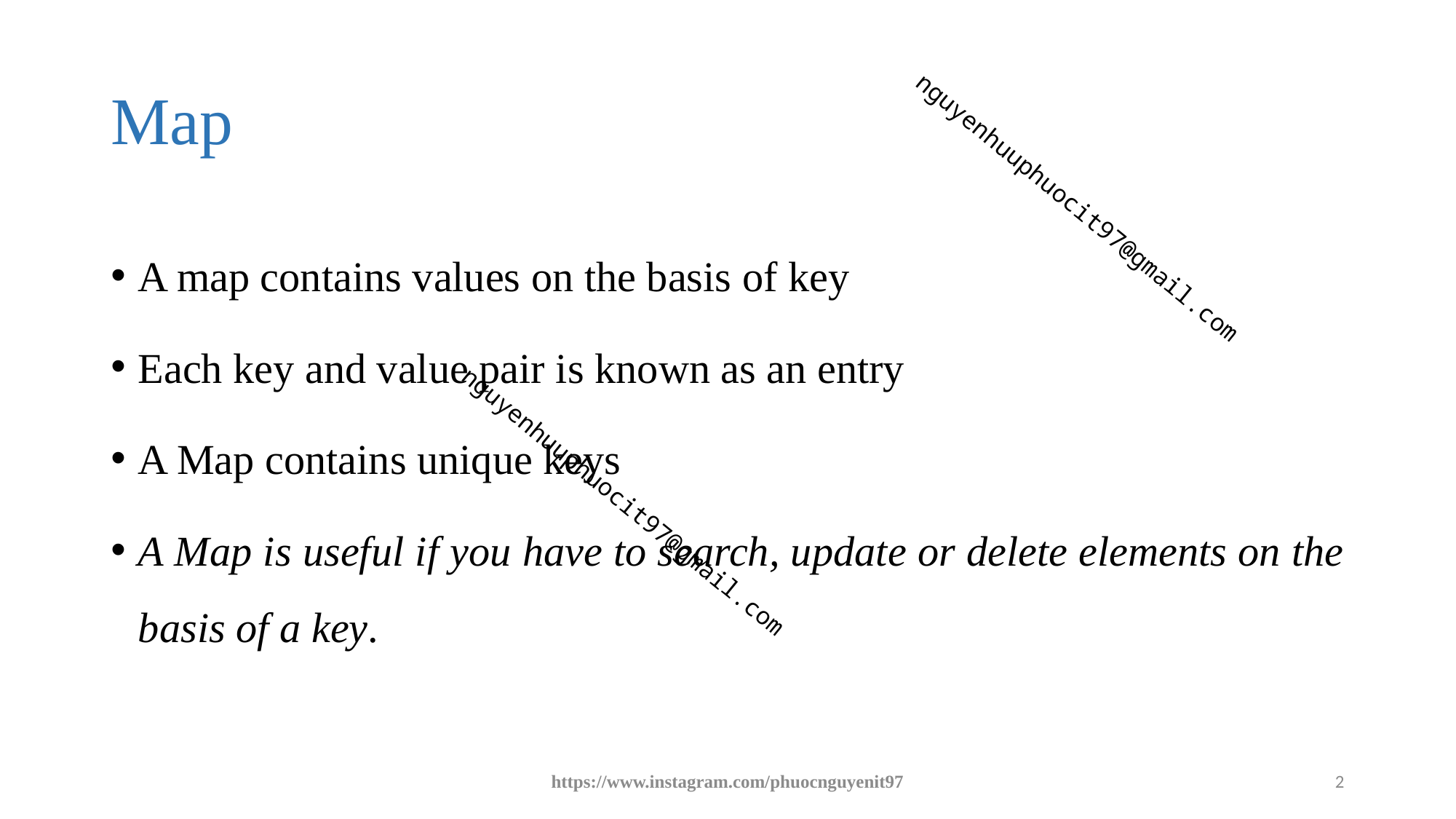

# Map
A map contains values on the basis of key
Each key and value pair is known as an entry
A Map contains unique keys
A Map is useful if you have to search, update or delete elements on the basis of a key.

https://www.instagram.com/phuocnguyenit97
2